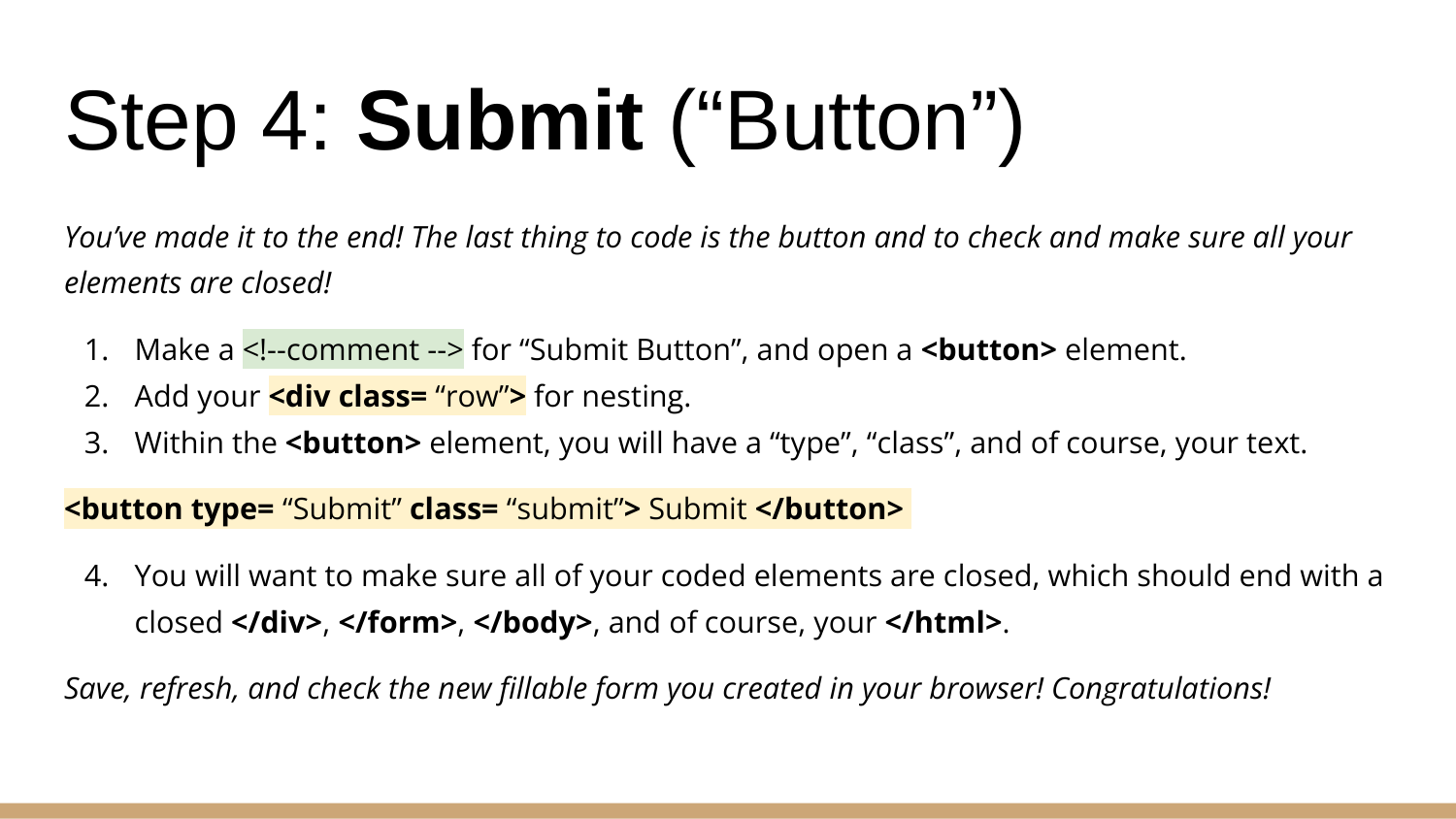

# Step 4: Submit (“Button”)
You’ve made it to the end! The last thing to code is the button and to check and make sure all your elements are closed!
Make a <!--comment --> for “Submit Button”, and open a <button> element.
Add your <div class= “row”> for nesting.
Within the <button> element, you will have a “type”, “class”, and of course, your text.
<button type= “Submit” class= “submit”> Submit </button>
You will want to make sure all of your coded elements are closed, which should end with a closed </div>, </form>, </body>, and of course, your </html>.
Save, refresh, and check the new fillable form you created in your browser! Congratulations!